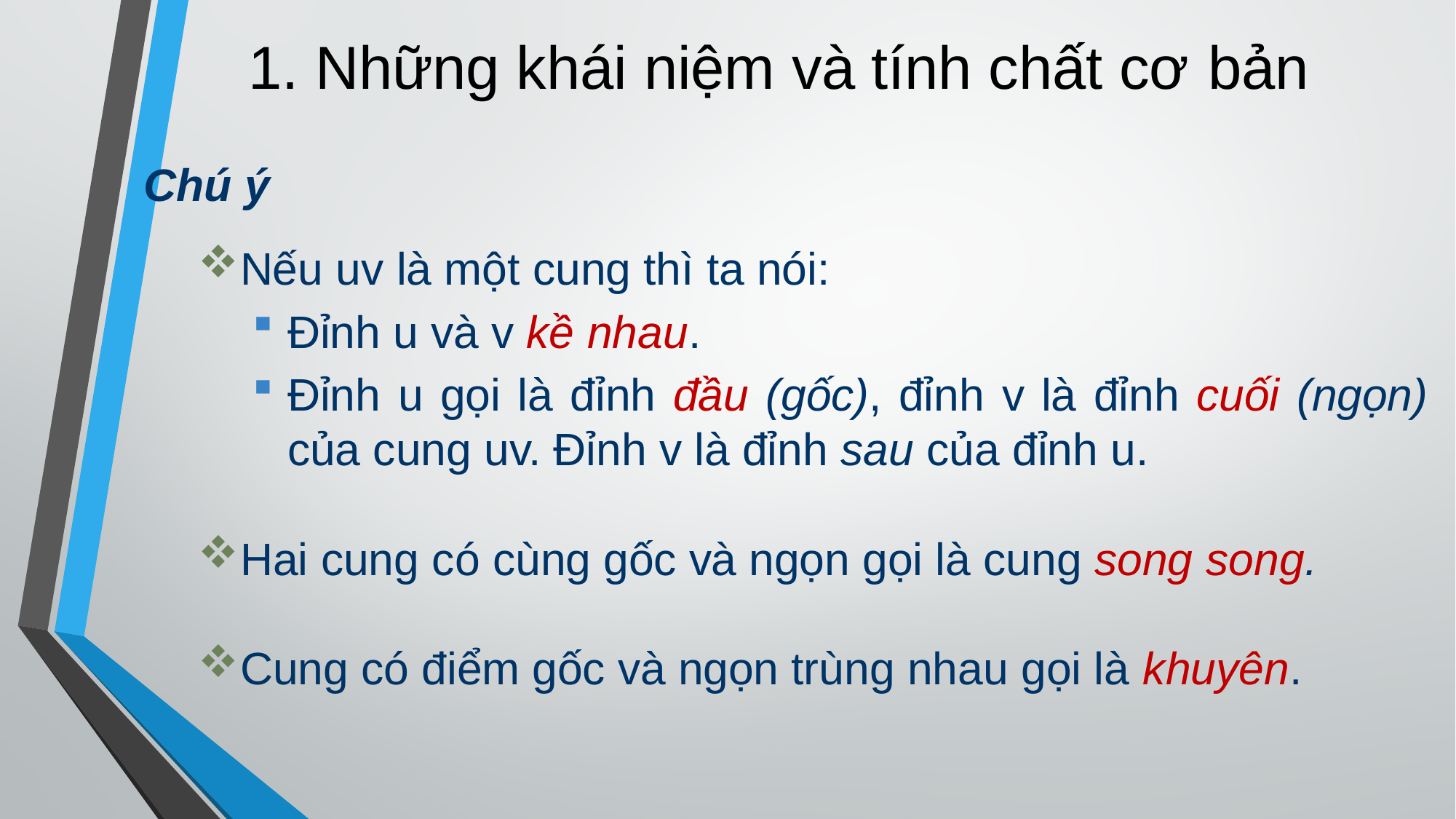

1. Những khái niệm và tính chất cơ bản
Chú ý
Nếu uv là một cung thì ta nói:
Đỉnh u và v kề nhau.
Đỉnh u gọi là đỉnh đầu (gốc), đỉnh v là đỉnh cuối (ngọn)
của cung uv. Đỉnh v là đỉnh sau của đỉnh u.

Hai cung có cùng gốc và ngọn gọi là cung song song.

Cung có điểm gốc và ngọn trùng nhau gọi là khuyên.